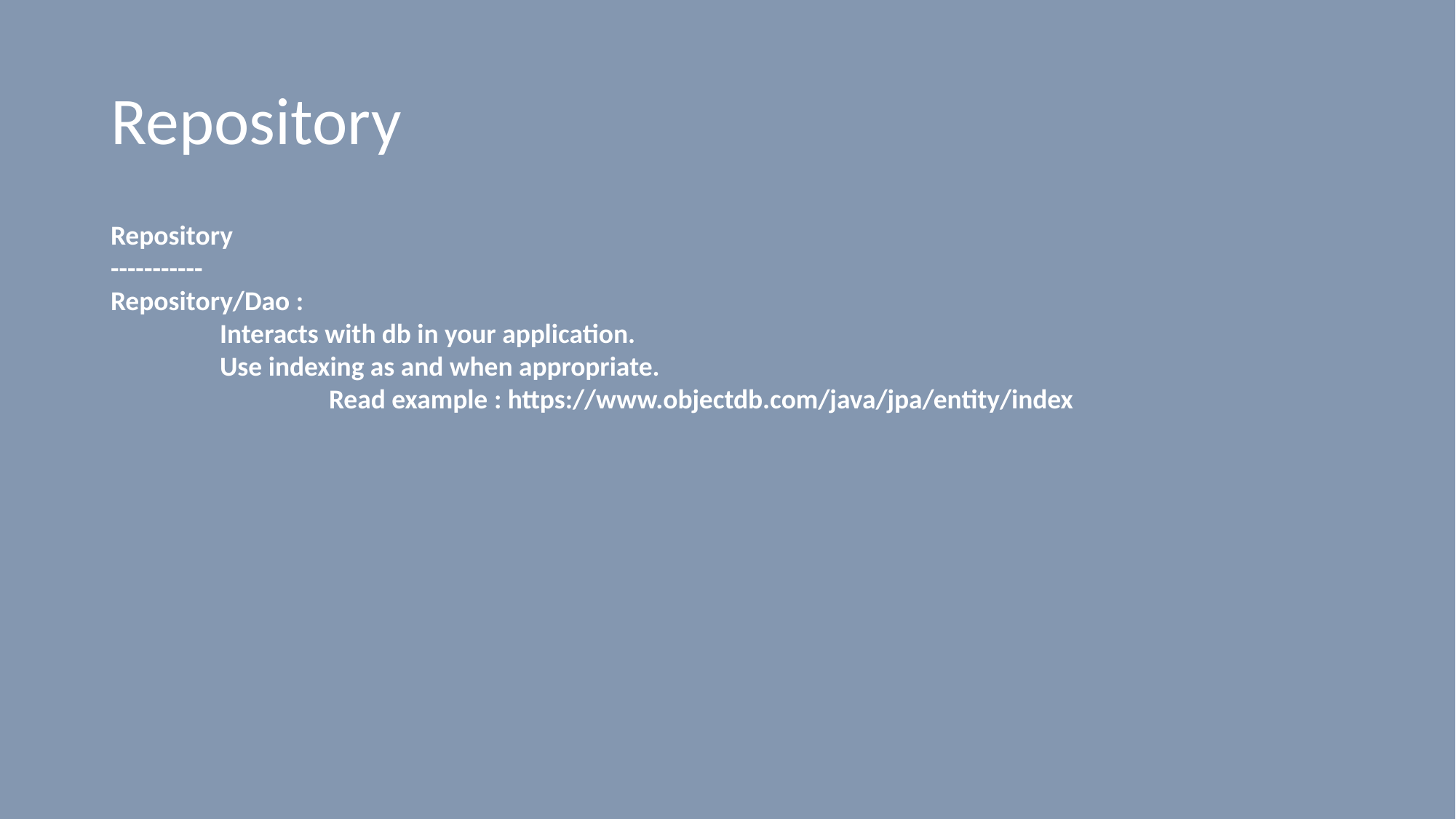

# Repository
Repository
-----------
Repository/Dao :
	Interacts with db in your application.
	Use indexing as and when appropriate.
		Read example : https://www.objectdb.com/java/jpa/entity/index